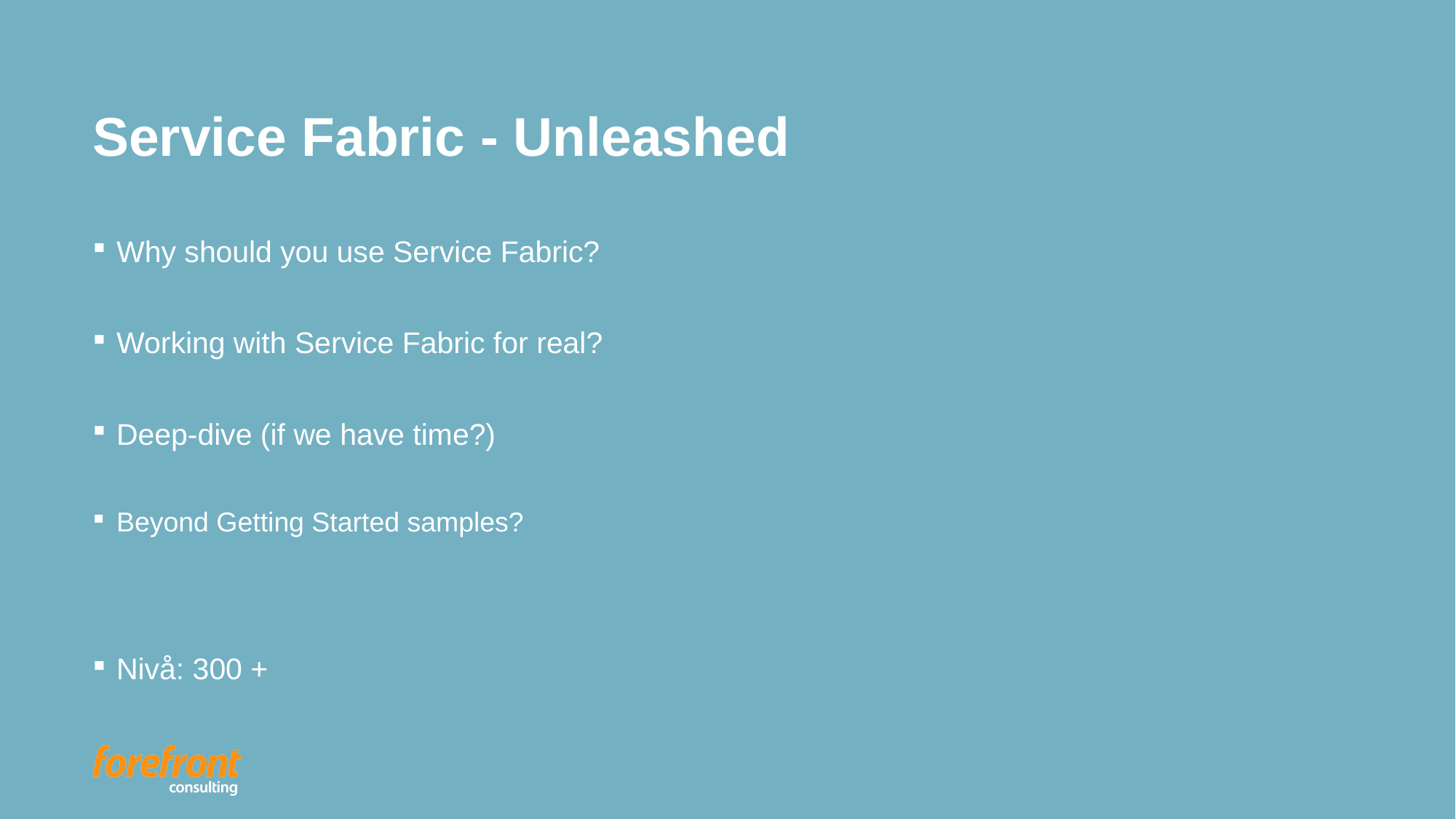

# Service Fabric - Unleashed

Why should you use Service Fabric?

Working with Service Fabric for real?

Deep-dive (if we have time?)

Beyond Getting Started samples?

Nivå: 300 +